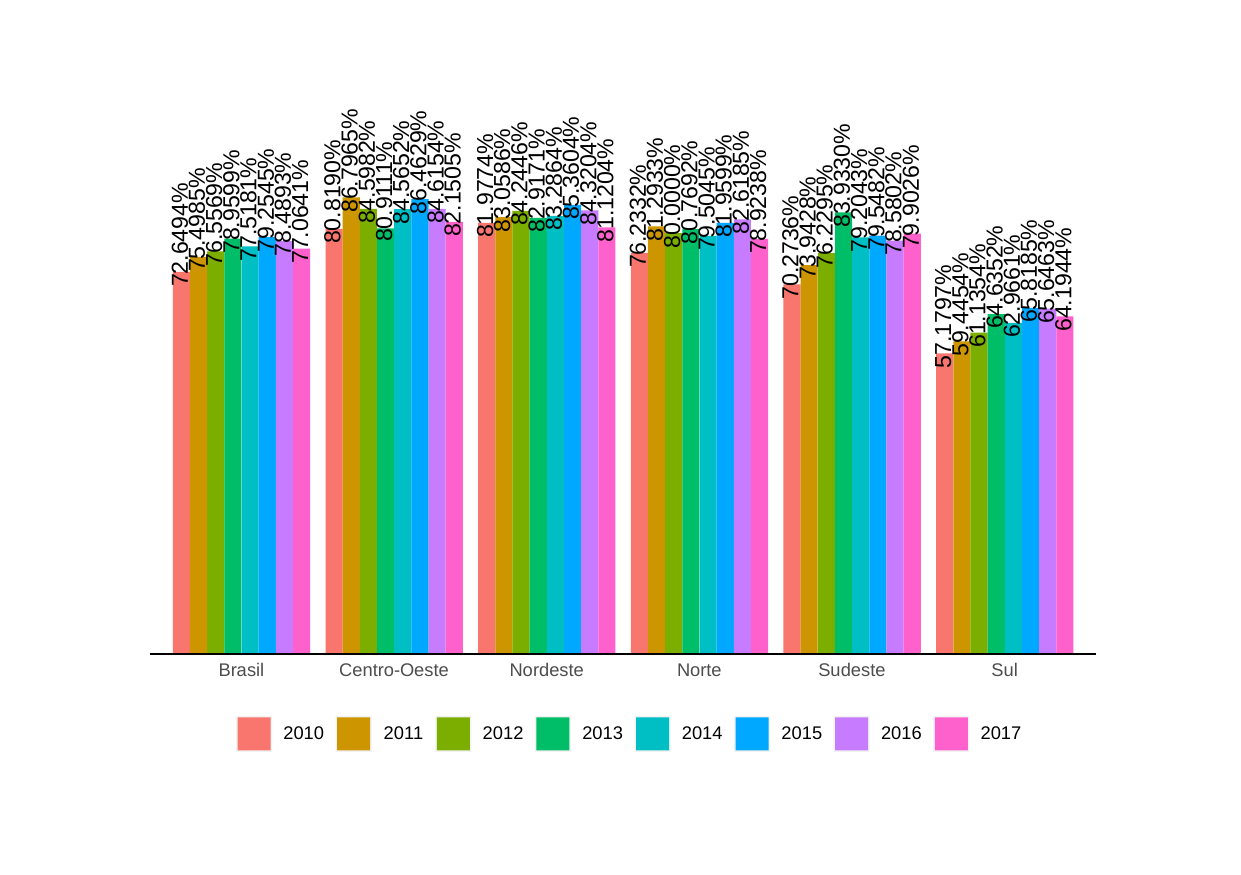

86.7965%
86.4629%
85.3604%
84.6154%
84.5982%
84.5652%
84.3204%
84.2446%
83.9330%
83.2864%
83.0586%
82.9171%
82.6185%
82.1505%
81.9774%
81.9599%
81.2933%
81.1204%
80.9111%
80.8190%
80.7692%
80.0000%
79.9026%
79.5482%
79.5045%
79.2545%
79.2043%
78.9599%
78.9238%

78.5802%
78.4893%

77.5181%
77.0641%

76.5569%
76.2332%
76.2295%

75.4985%

73.9428%

72.6494%

70.2736%

65.8185%
65.6463%

64.6352%
64.1944%

62.9661%

61.1354%
59.4454%
57.1797%

Centro-Oeste
Sudeste
Sul
Brasil
Nordeste
Norte

2013
2010
2011
2012
2014
2015
2016
2017